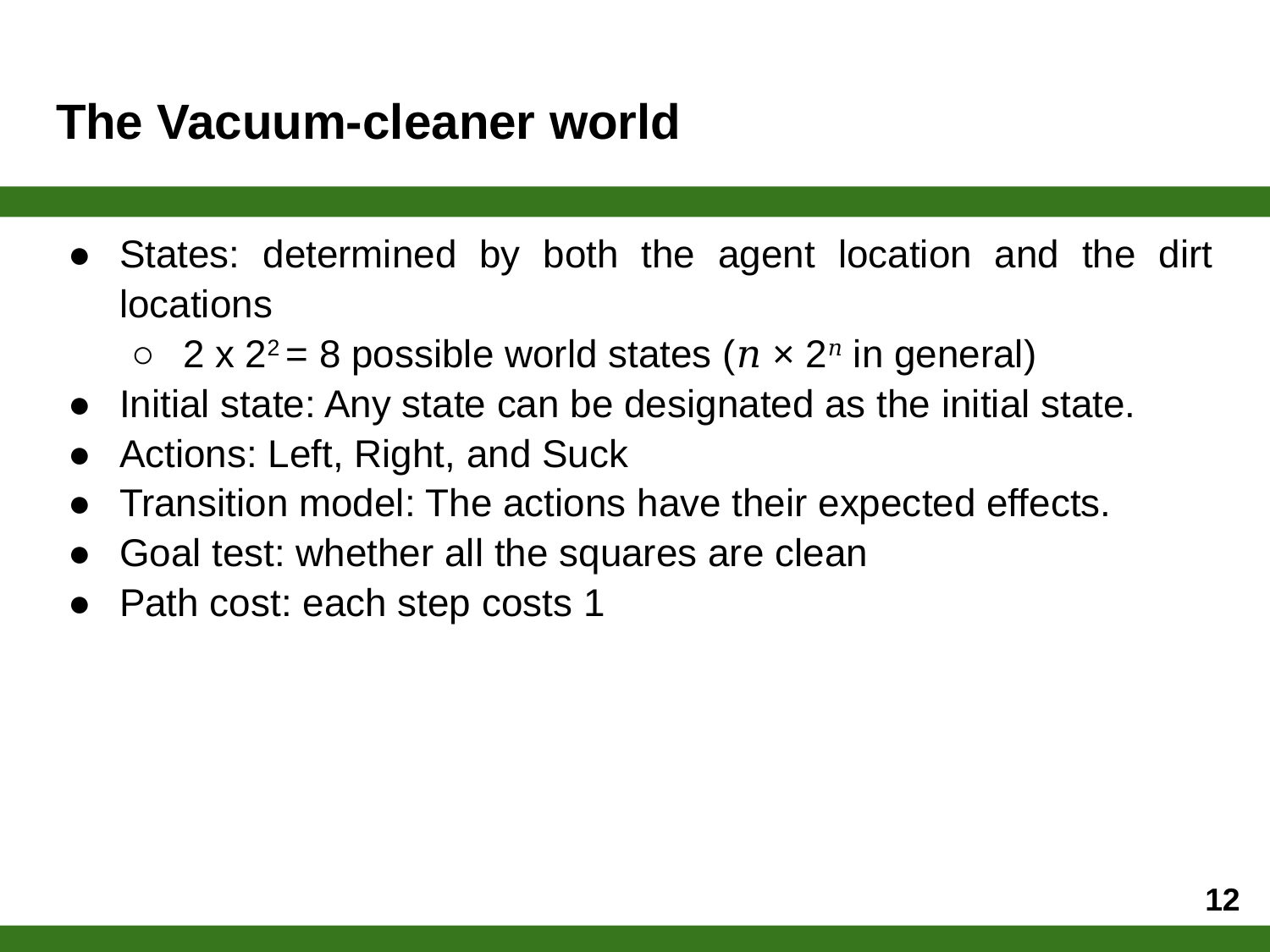

# The Vacuum-cleaner world
States: determined by both the agent location and the dirt locations
2 x 22 = 8 possible world states (𝑛 × 2𝑛 in general)
Initial state: Any state can be designated as the initial state.
Actions: Left, Right, and Suck
Transition model: The actions have their expected effects.
Goal test: whether all the squares are clean
Path cost: each step costs 1
12